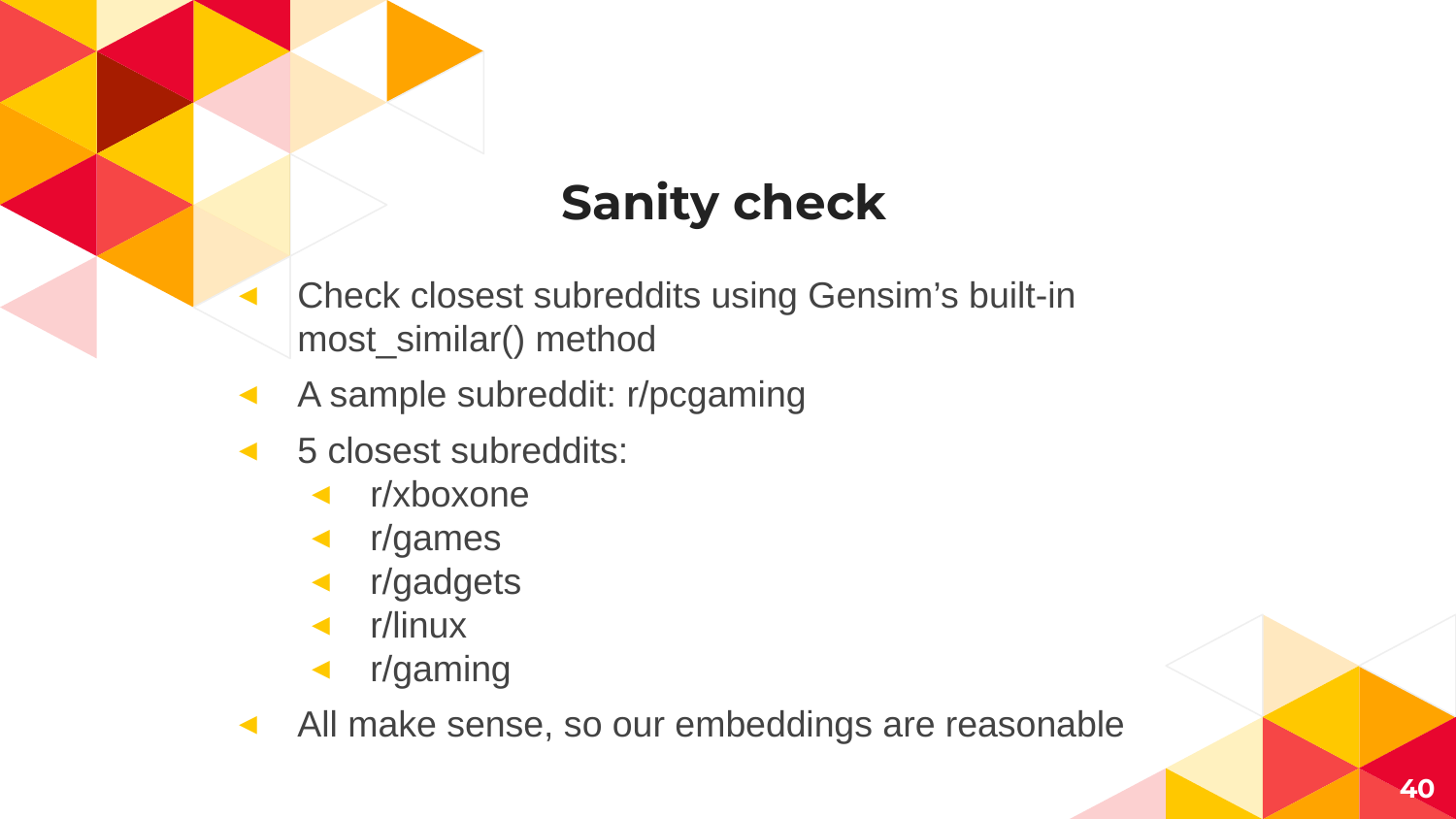

# Sanity check
Check closest subreddits using Gensim’s built-in most_similar() method
A sample subreddit: r/pcgaming
5 closest subreddits:
r/xboxone
r/games
r/gadgets
r/linux
r/gaming
All make sense, so our embeddings are reasonable
40